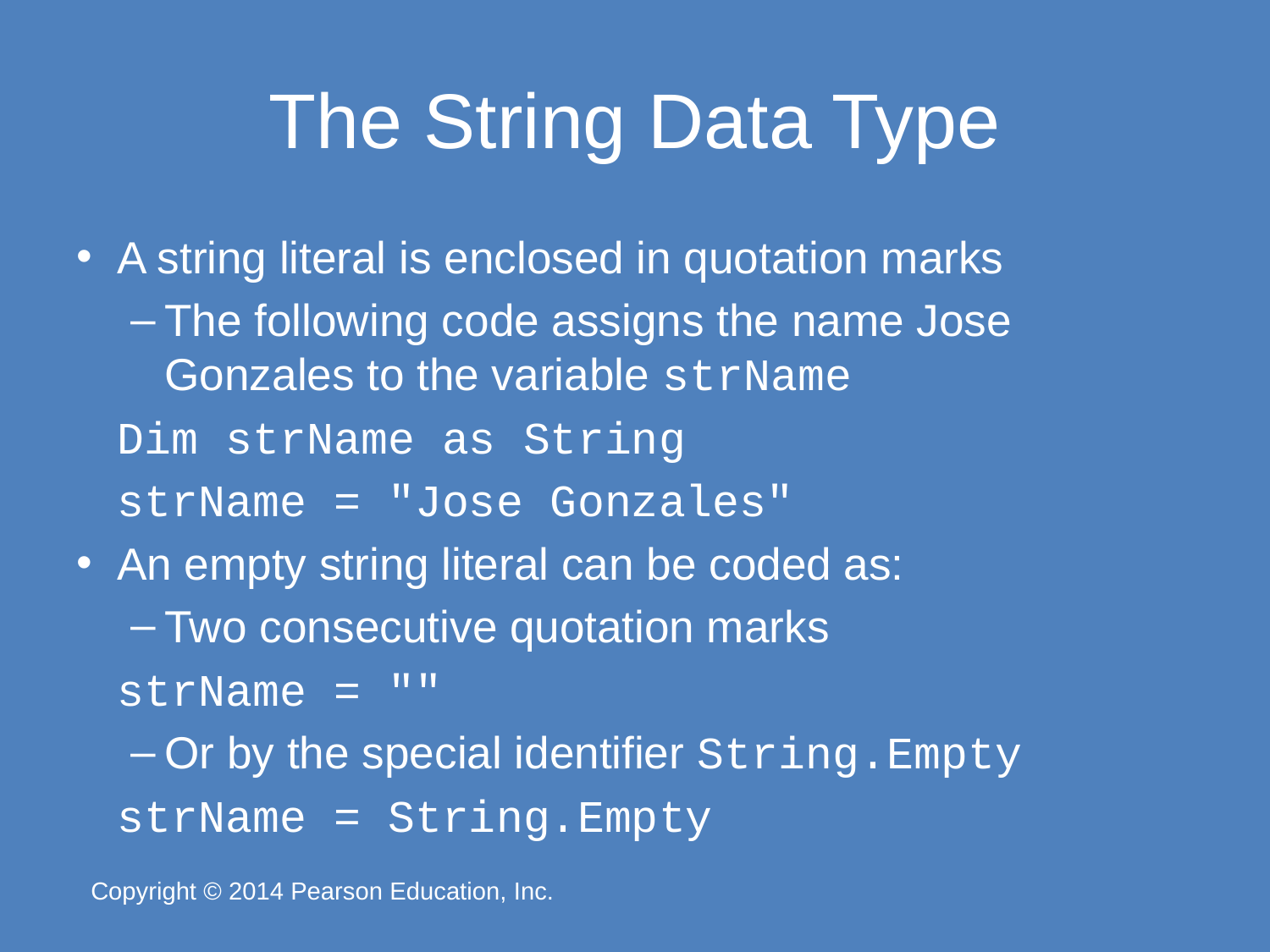

# The String Data Type
A string literal is enclosed in quotation marks
The following code assigns the name Jose Gonzales to the variable strName
		Dim strName as String
		strName = "Jose Gonzales"
An empty string literal can be coded as:
Two consecutive quotation marks
		strName = ""
Or by the special identifier String.Empty
		strName = String.Empty